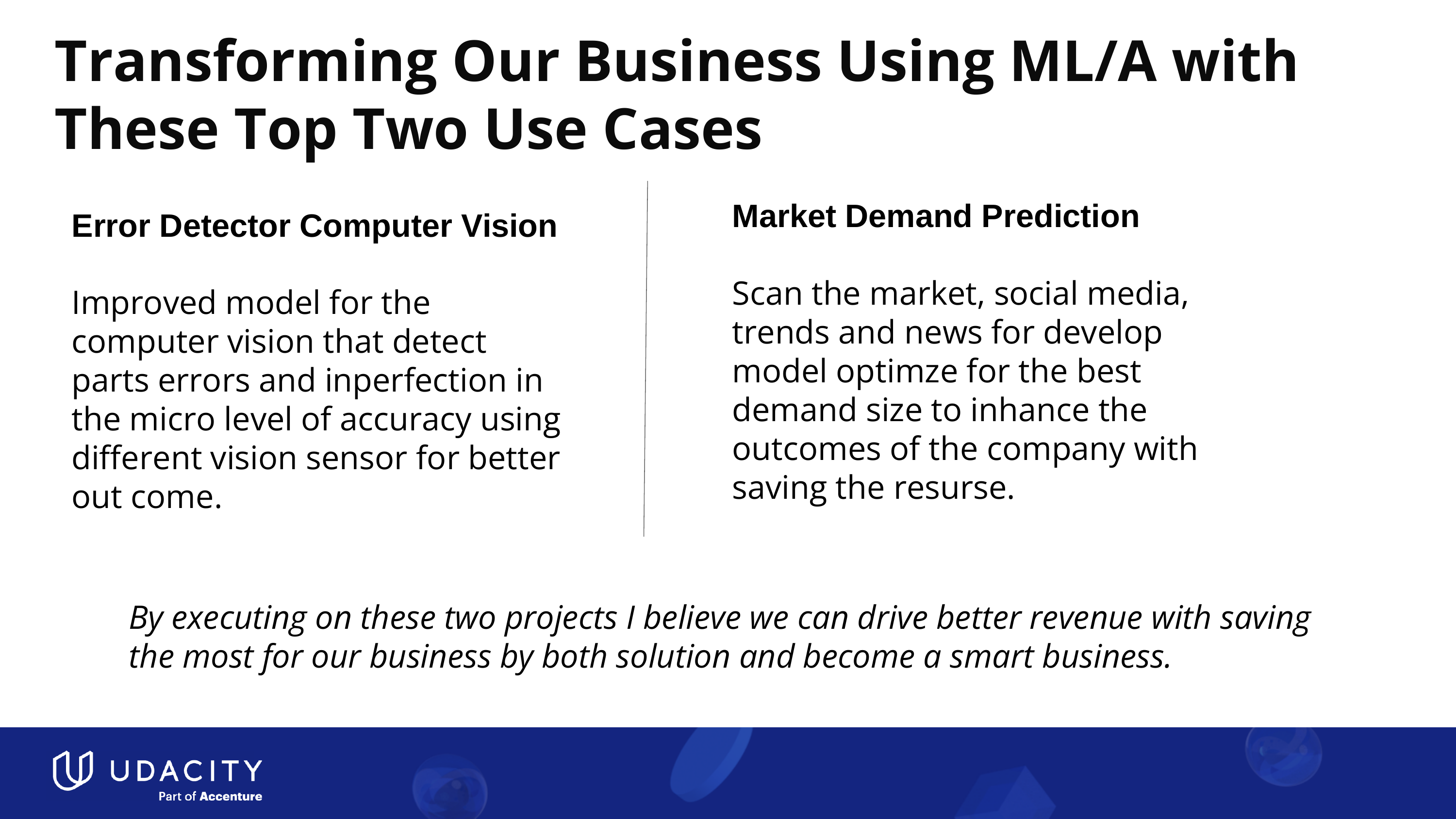

# Transforming Our Business Using ML/A with These Top Two Use Cases
Market Demand Prediction

Scan the market, social media, trends and news for develop model optimze for the best demand size to inhance the outcomes of the company with saving the resurse.
Error Detector Computer Vision

Improved model for the computer vision that detect parts errors and inperfection in the micro level of accuracy using different vision sensor for better out come.
By executing on these two projects I believe we can drive better revenue with saving the most for our business by both solution and become a smart business.